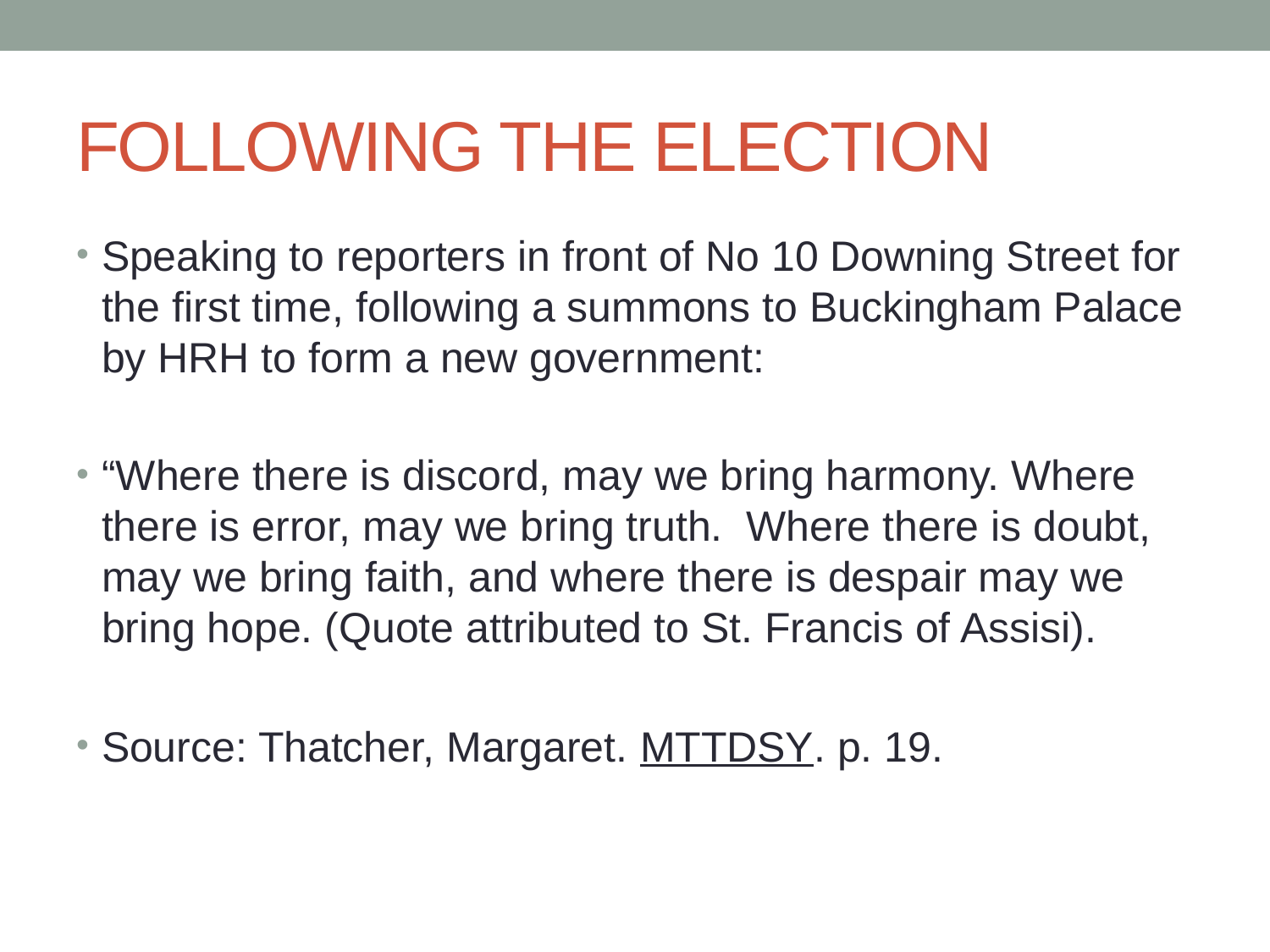

# FOLLOWING THE ELECTION
Speaking to reporters in front of No 10 Downing Street for the first time, following a summons to Buckingham Palace by HRH to form a new government:

“Where there is discord, may we bring harmony. Where there is error, may we bring truth.  Where there is doubt, may we bring faith, and where there is despair may we bring hope. (Quote attributed to St. Francis of Assisi).

Source: Thatcher, Margaret. MTTDSY. p. 19.